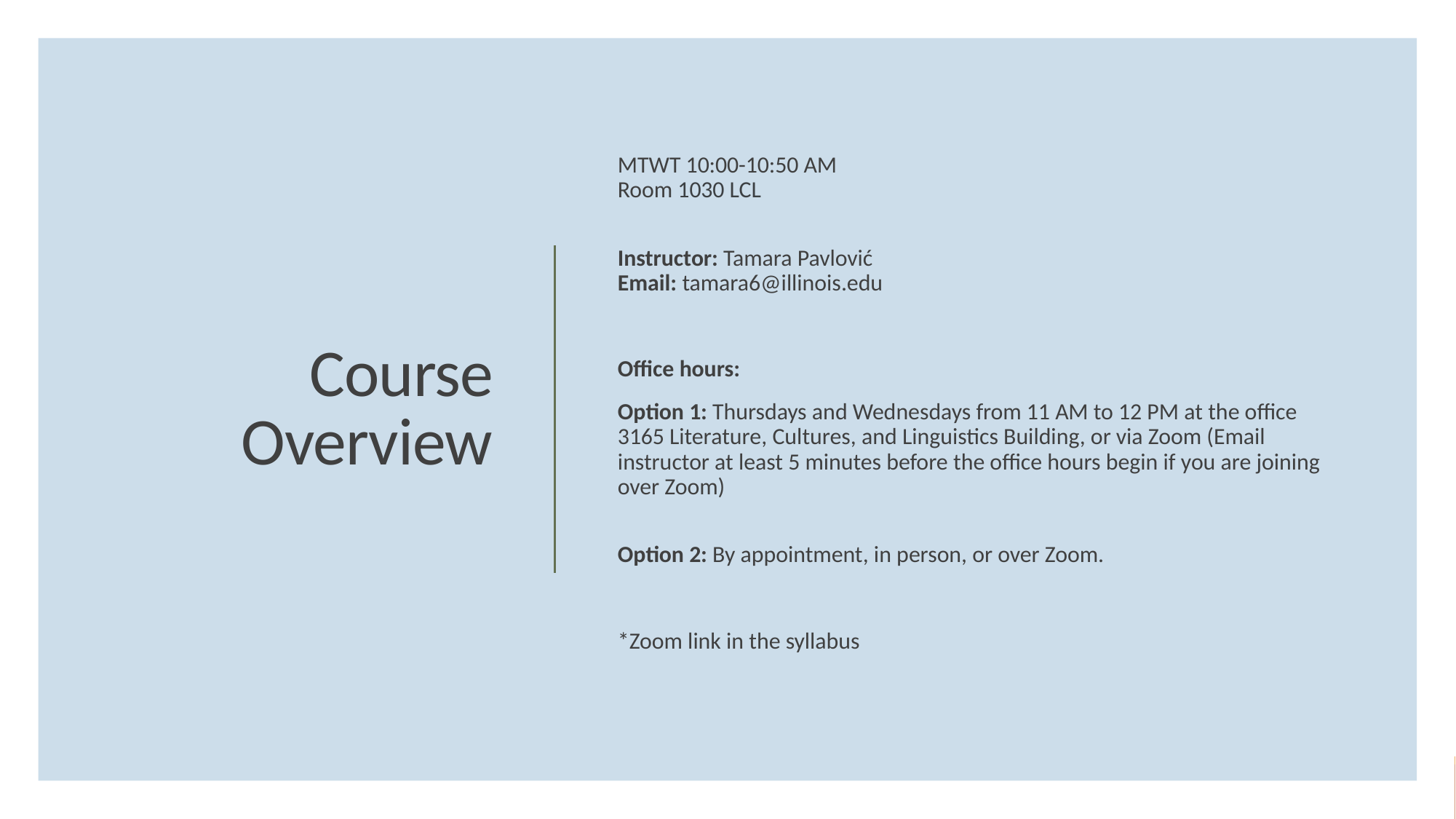

# Course Overview
MTWT 10:00-10:50 AM
Room 1030 LCL
Instructor: Tamara Pavlović
Email: tamara6@illinois.edu

Office hours:
Option 1: Thursdays and Wednesdays from 11 AM to 12 PM at the office 3165 Literature, Cultures, and Linguistics Building, or via Zoom (Email instructor at least 5 minutes before the office hours begin if you are joining over Zoom)
Option 2: By appointment, in person, or over Zoom.

*Zoom link in the syllabus